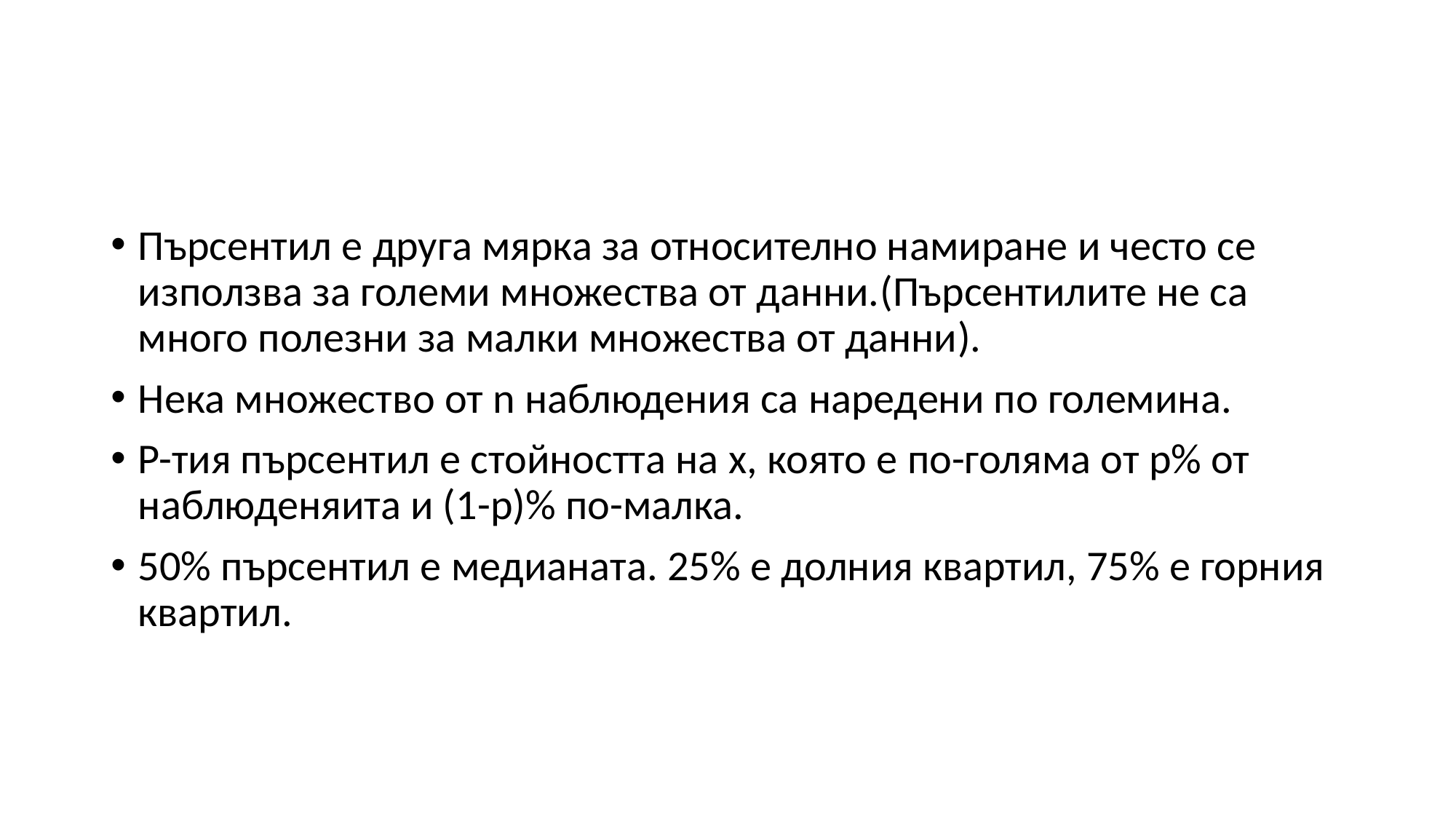

#
Пърсентил е друга мярка за относително намиране и често се използва за големи множества от данни.(Пърсентилите не са много полезни за малки множества от данни).
Нека множество от n наблюдения са наредени по големина.
P-тия пърсентил е стойността на x, която е по-голяма от p% от наблюденяита и (1-p)% по-малка.
50% пърсентил е медианата. 25% е долния квартил, 75% е горния квартил.